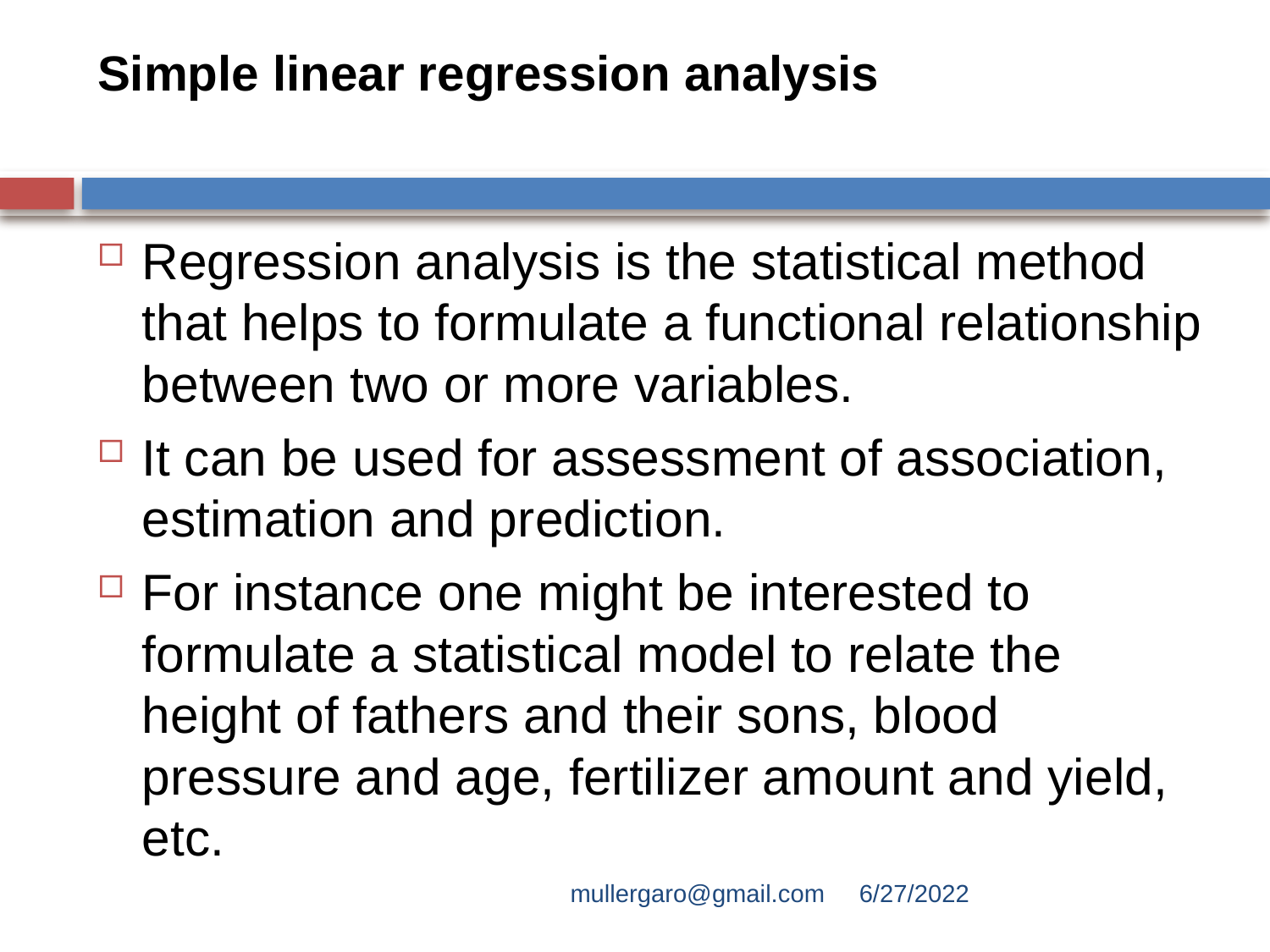

# Simple linear regression analysis
Regression analysis is the statistical method that helps to formulate a functional relationship between two or more variables.
It can be used for assessment of association, estimation and prediction.
For instance one might be interested to formulate a statistical model to relate the height of fathers and their sons, blood pressure and age, fertilizer amount and yield, etc.

mullergaro@gmail.com
6/27/2022